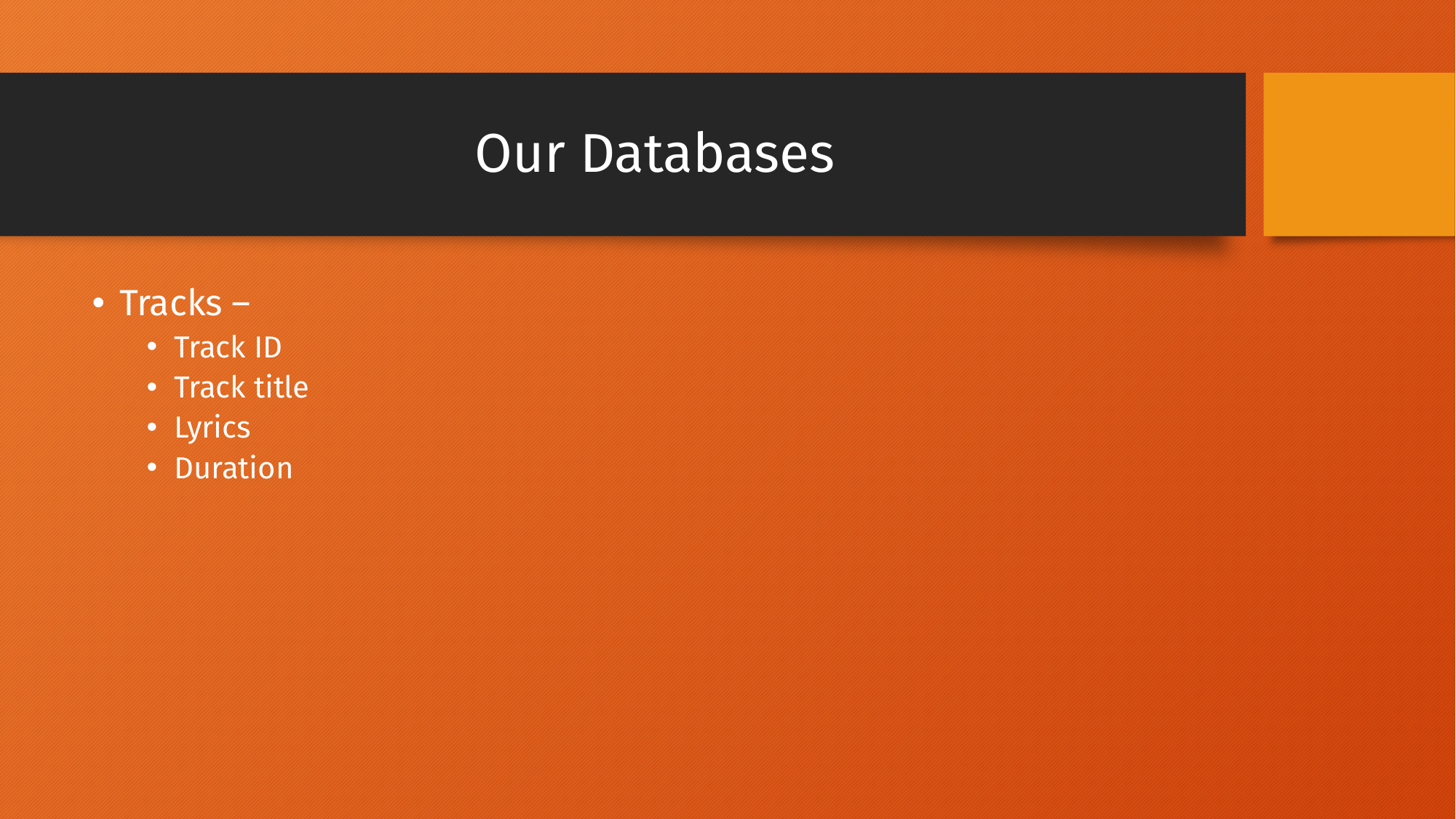

# Our Databases
Tracks –
Track ID
Track title
Lyrics
Duration